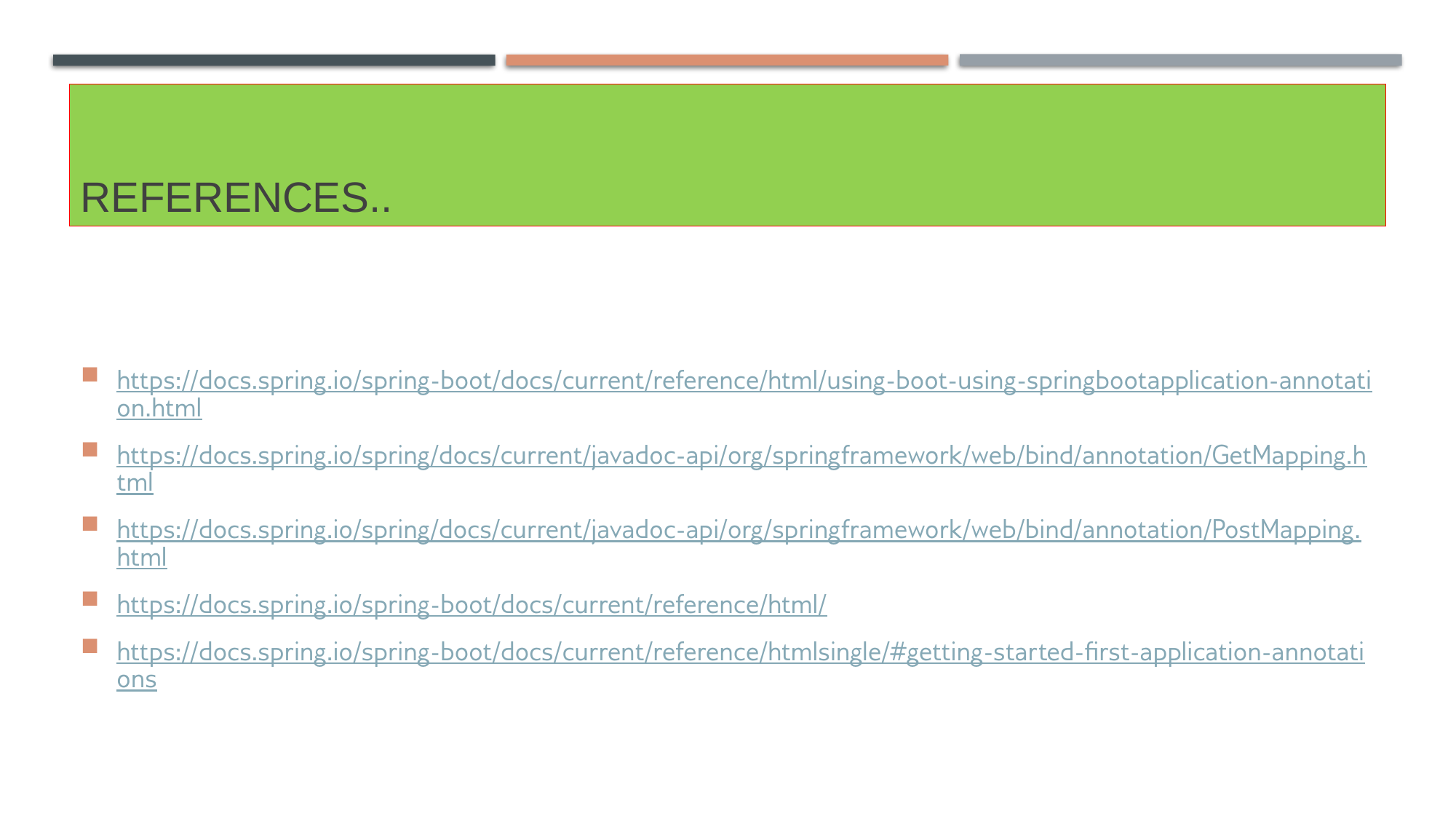

# References..
https://docs.spring.io/spring-boot/docs/current/reference/html/using-boot-using-springbootapplication-annotation.html
https://docs.spring.io/spring/docs/current/javadoc-api/org/springframework/web/bind/annotation/GetMapping.html
https://docs.spring.io/spring/docs/current/javadoc-api/org/springframework/web/bind/annotation/PostMapping.html
https://docs.spring.io/spring-boot/docs/current/reference/html/
https://docs.spring.io/spring-boot/docs/current/reference/htmlsingle/#getting-started-first-application-annotations